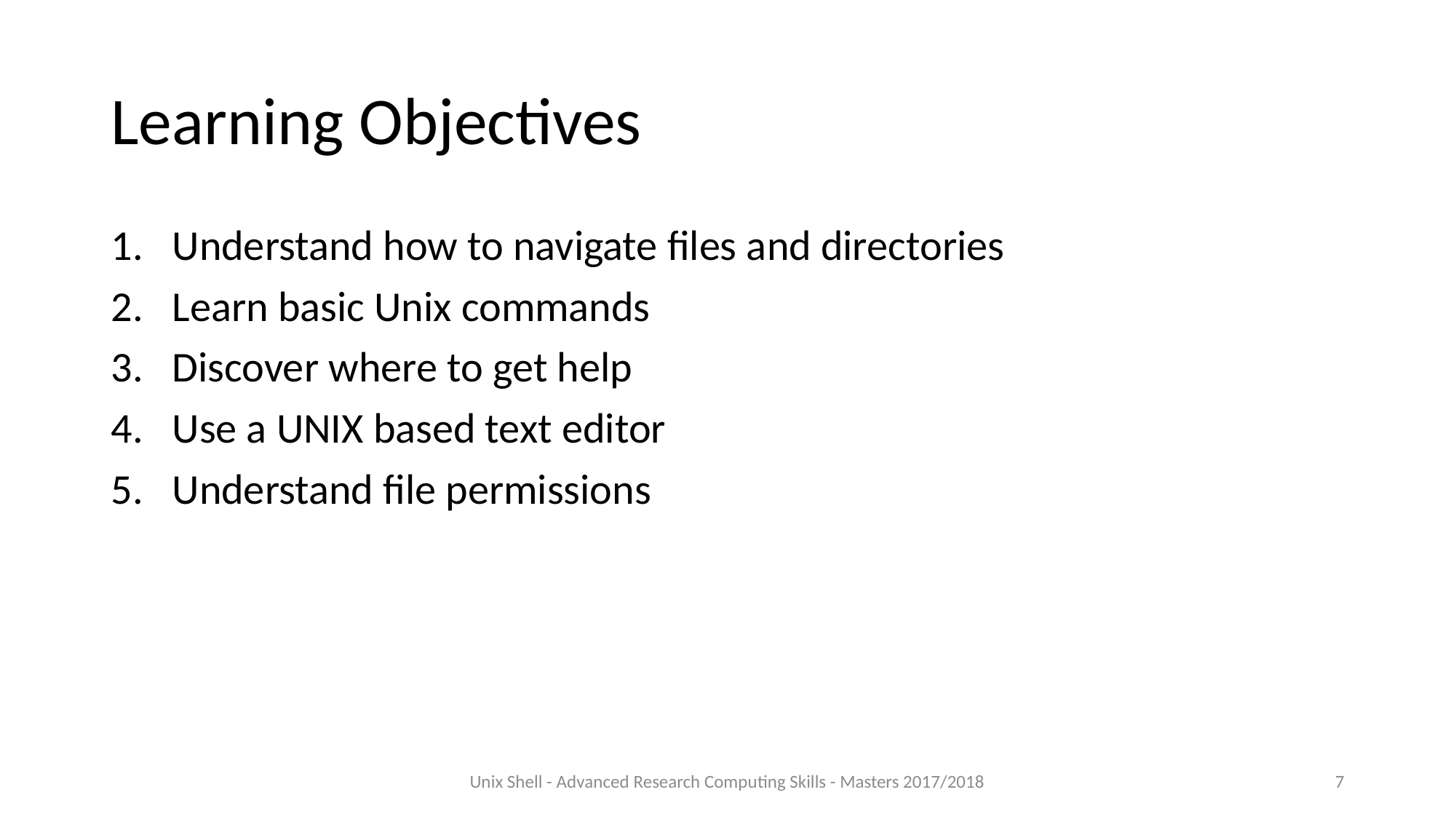

# Learning Objectives
Understand how to navigate files and directories
Learn basic Unix commands
Discover where to get help
Use a UNIX based text editor
Understand file permissions
Unix Shell - Advanced Research Computing Skills - Masters 2017/2018
7